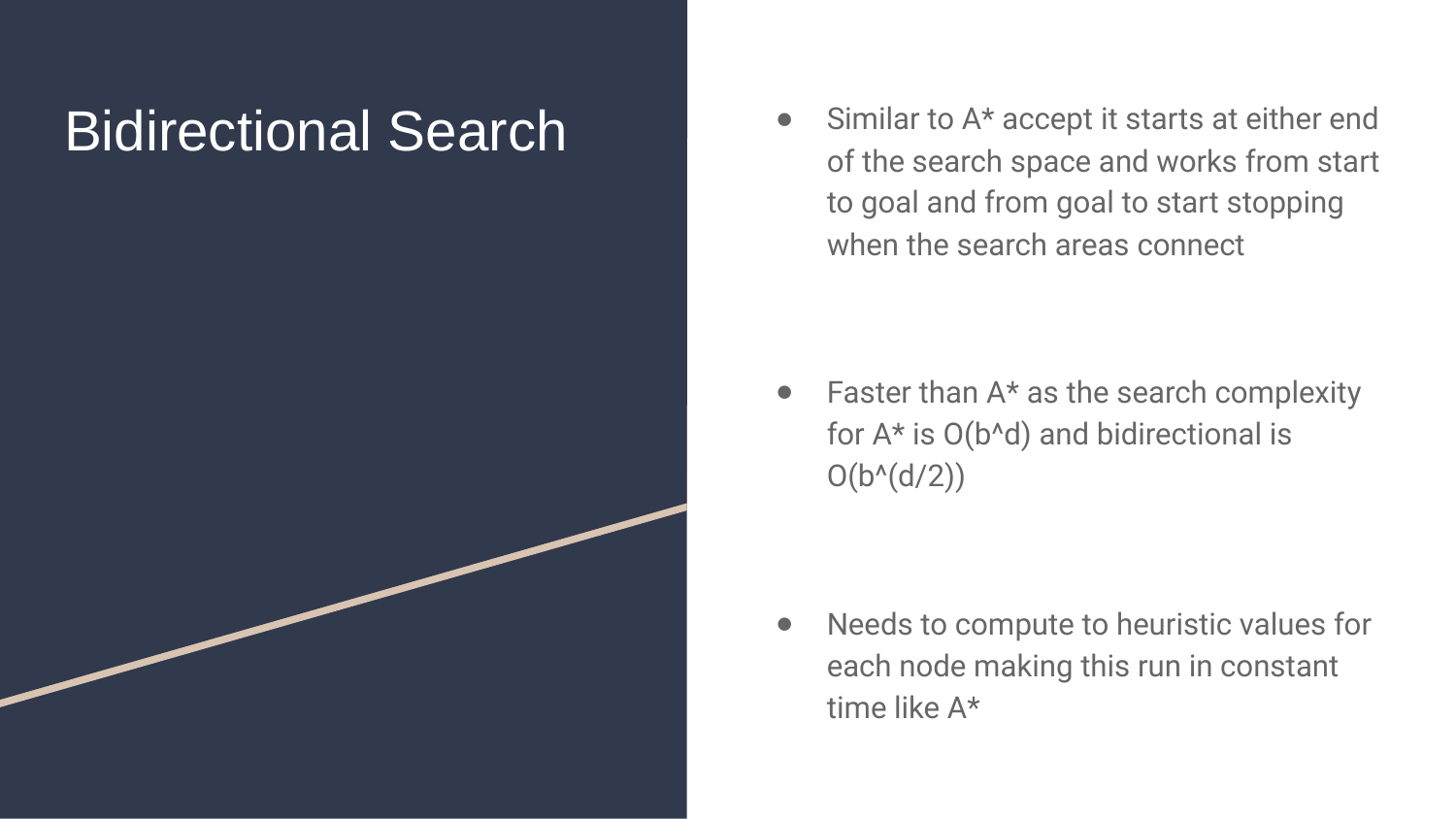

# Bidirectional Search
Similar to A* accept it starts at either end of the search space and works from start to goal and from goal to start stopping when the search areas connect

Faster than A* as the search complexity for A* is O(b^d) and bidirectional is O(b^(d/2))

Needs to compute to heuristic values for each node making this run in constant time like A*